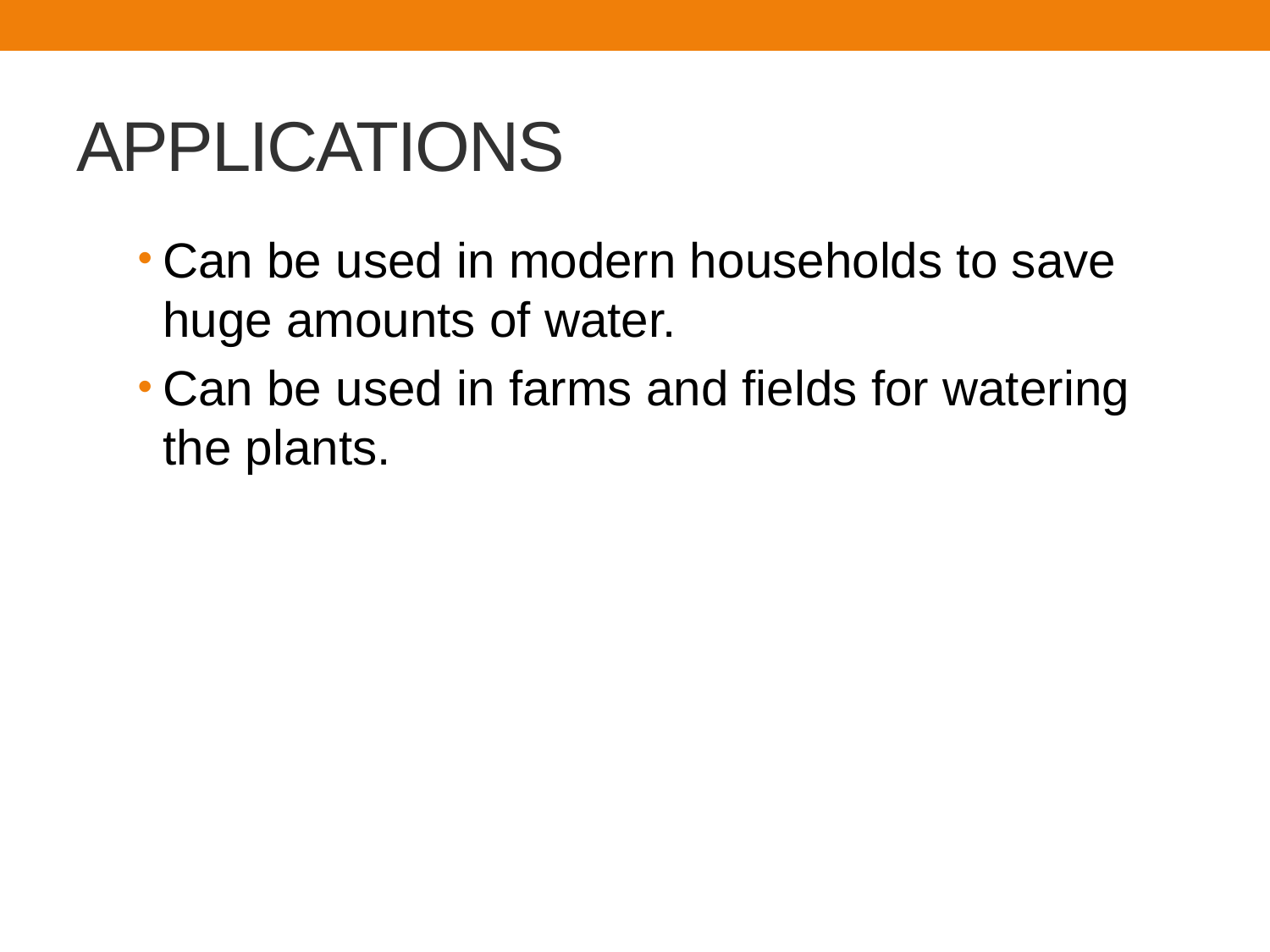

# APPLICATIONS
Can be used in modern households to save huge amounts of water.
Can be used in farms and fields for watering the plants.